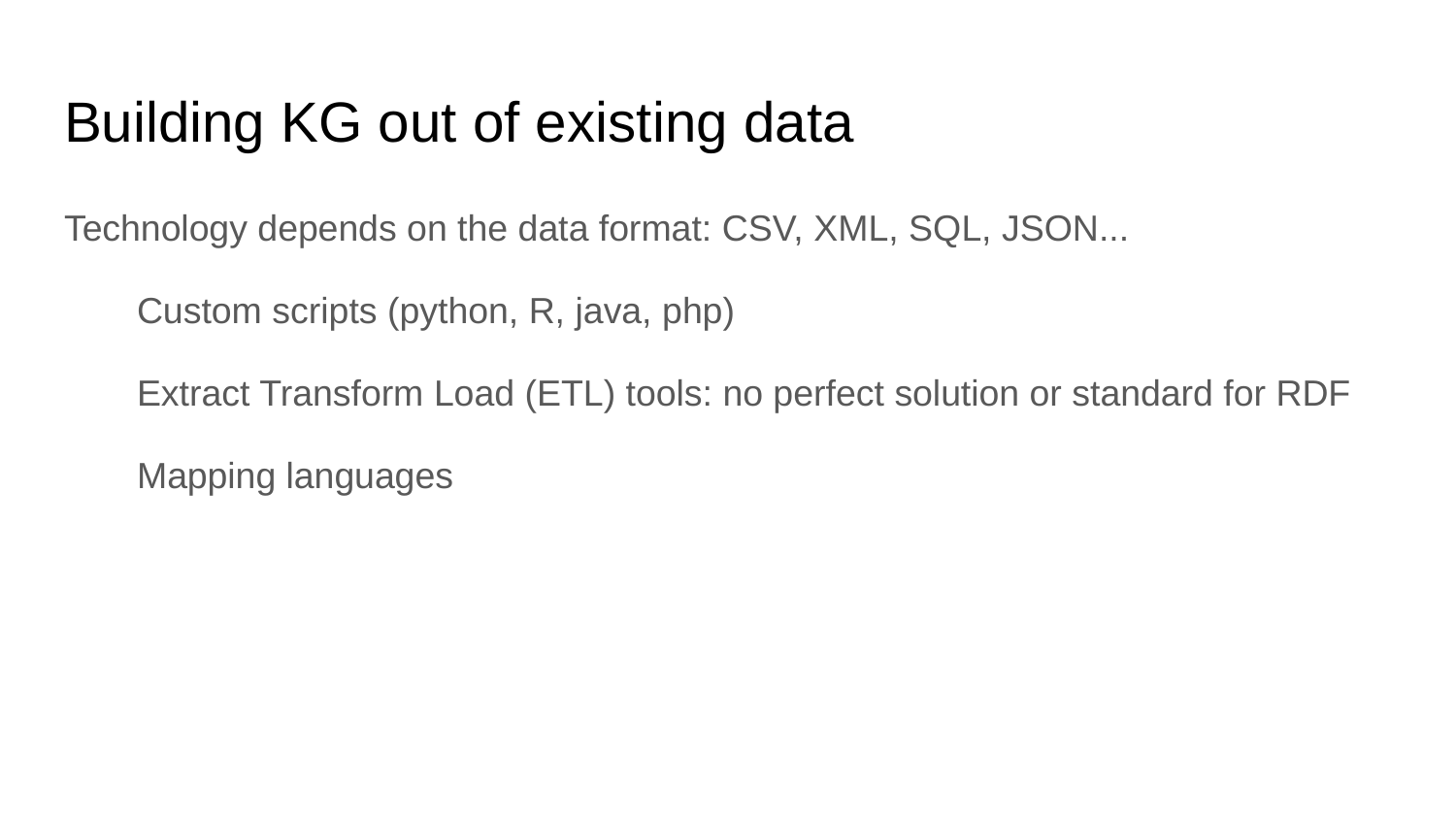

# Building KG out of existing data
Technology depends on the data format: CSV, XML, SQL, JSON...
Custom scripts (python, R, java, php)
Extract Transform Load (ETL) tools: no perfect solution or standard for RDF
Mapping languages